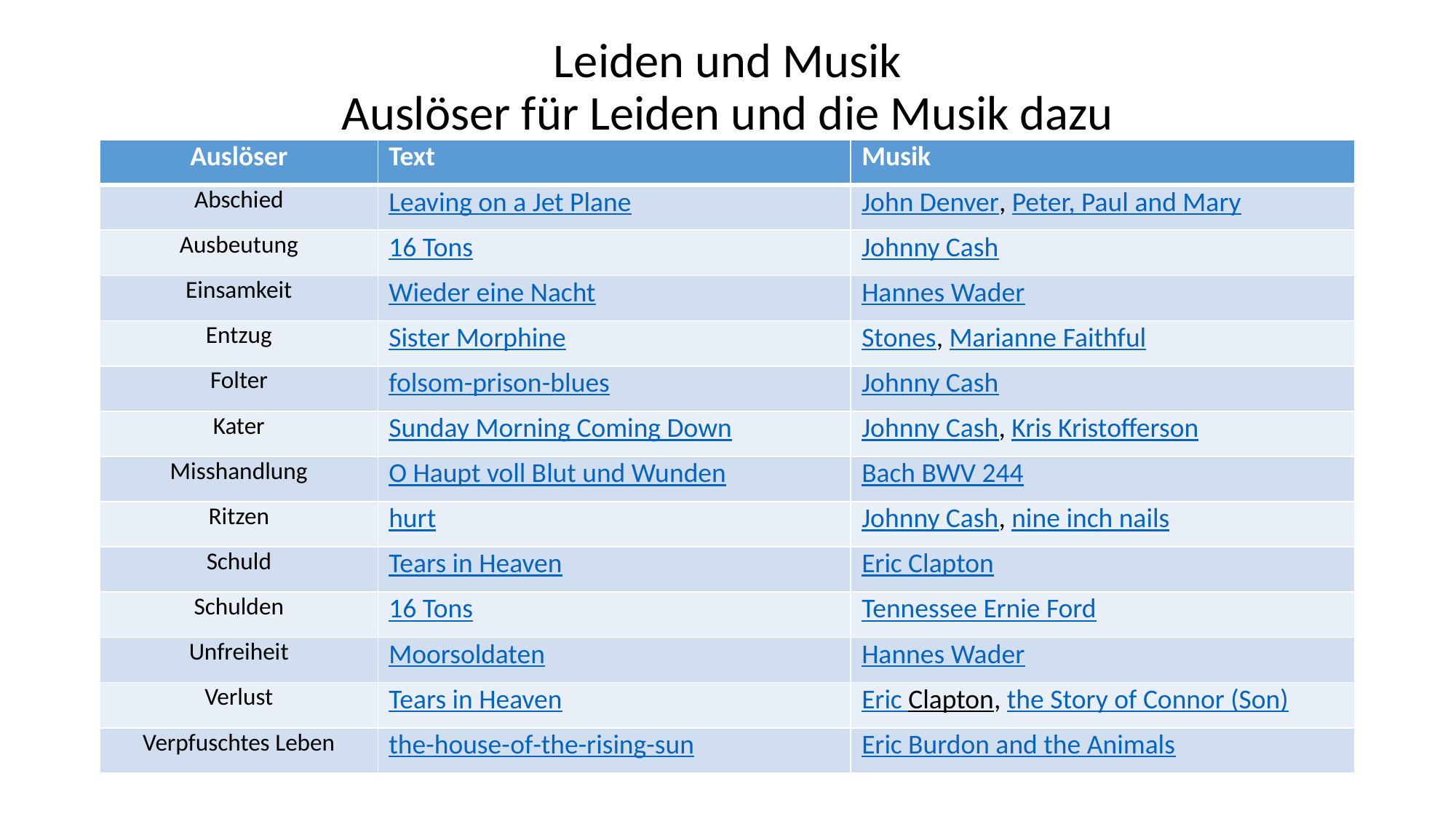

# Leiden und Musik Auslöser für Leiden und die Musik dazu
| Auslöser | Text | Musik |
| --- | --- | --- |
| Abschied | Leaving on a Jet Plane | John Denver, Peter, Paul and Mary |
| Ausbeutung | 16 Tons | Johnny Cash |
| Einsamkeit | Wieder eine Nacht | Hannes Wader |
| Entzug | Sister Morphine | Stones, Marianne Faithful |
| Folter | folsom-prison-blues | Johnny Cash |
| Kater | Sunday Morning Coming Down | Johnny Cash, Kris Kristofferson |
| Misshandlung | O Haupt voll Blut und Wunden | Bach BWV 244 |
| Ritzen | hurt | Johnny Cash, nine inch nails |
| Schuld | Tears in Heaven | Eric Clapton |
| Schulden | 16 Tons | Tennessee Ernie Ford |
| Unfreiheit | Moorsoldaten | Hannes Wader |
| Verlust | Tears in Heaven | Eric Clapton, the Story of Connor (Son) |
| Verpfuschtes Leben | the-house-of-the-rising-sun | Eric Burdon and the Animals |